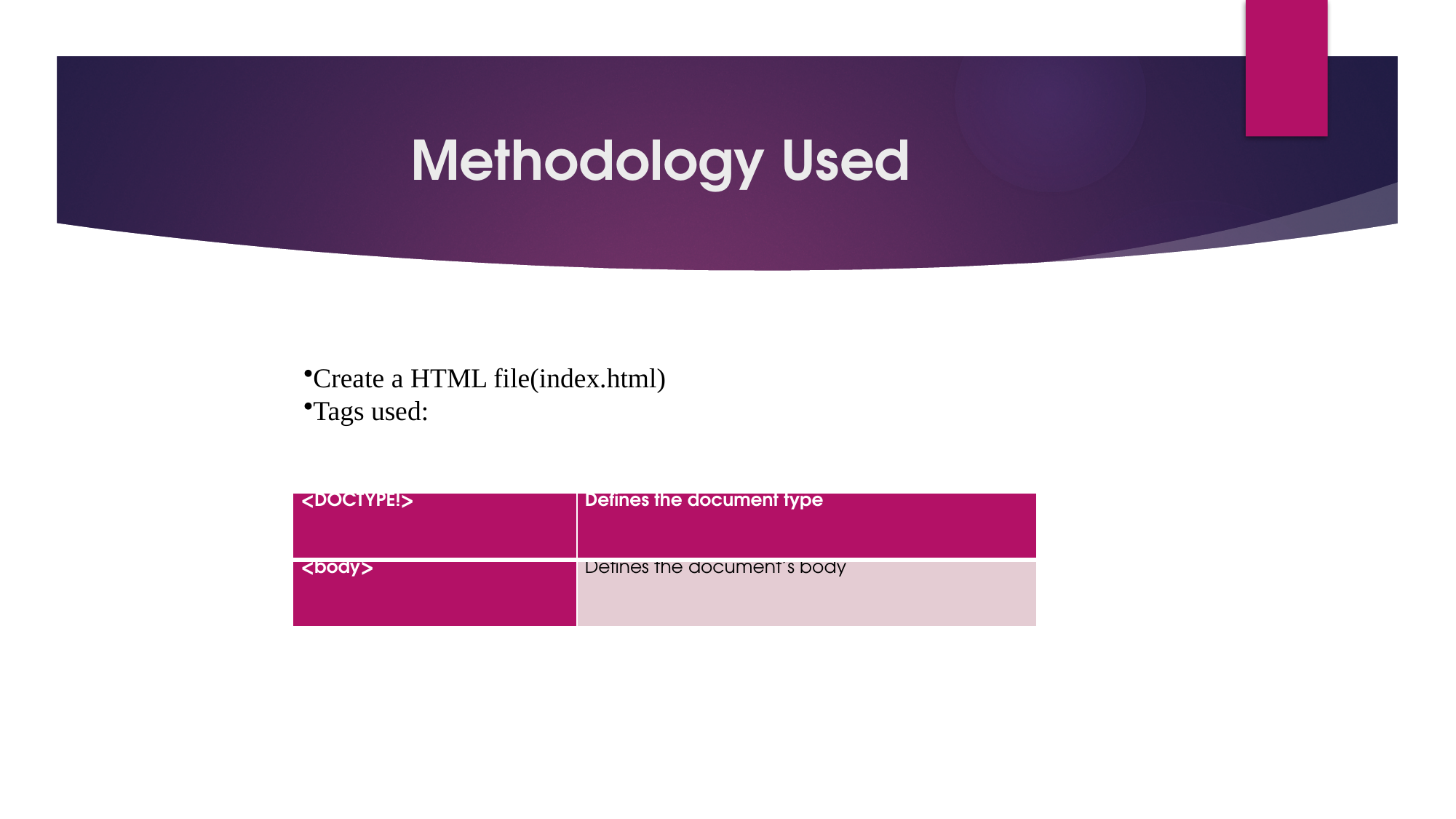

# Methodology Used
Create a HTML file(index.html)
Tags used:

| <DOCTYPE!> | Defines the document type |
| --- | --- |
| <body> | Defines the document’s body |